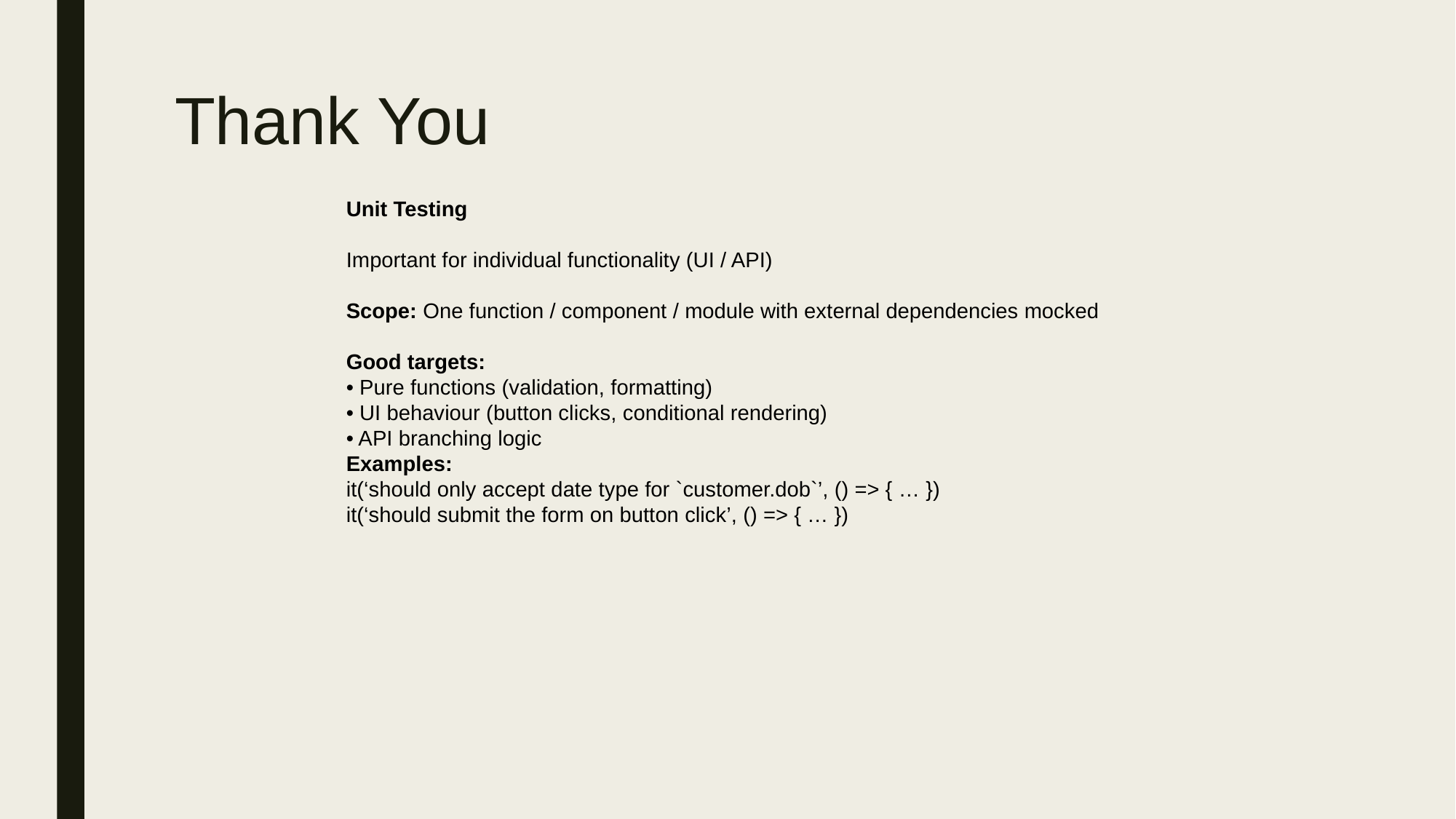

# Thank You
Unit Testing

Important for individual functionality (UI / API)

Scope: One function / component / module with external dependencies mocked

Good targets:
• Pure functions (validation, formatting)
• UI behaviour (button clicks, conditional rendering)
• API branching logic
Examples:
it(‘should only accept date type for `customer.dob`’, () => { … })
it(‘should submit the form on button click’, () => { … })